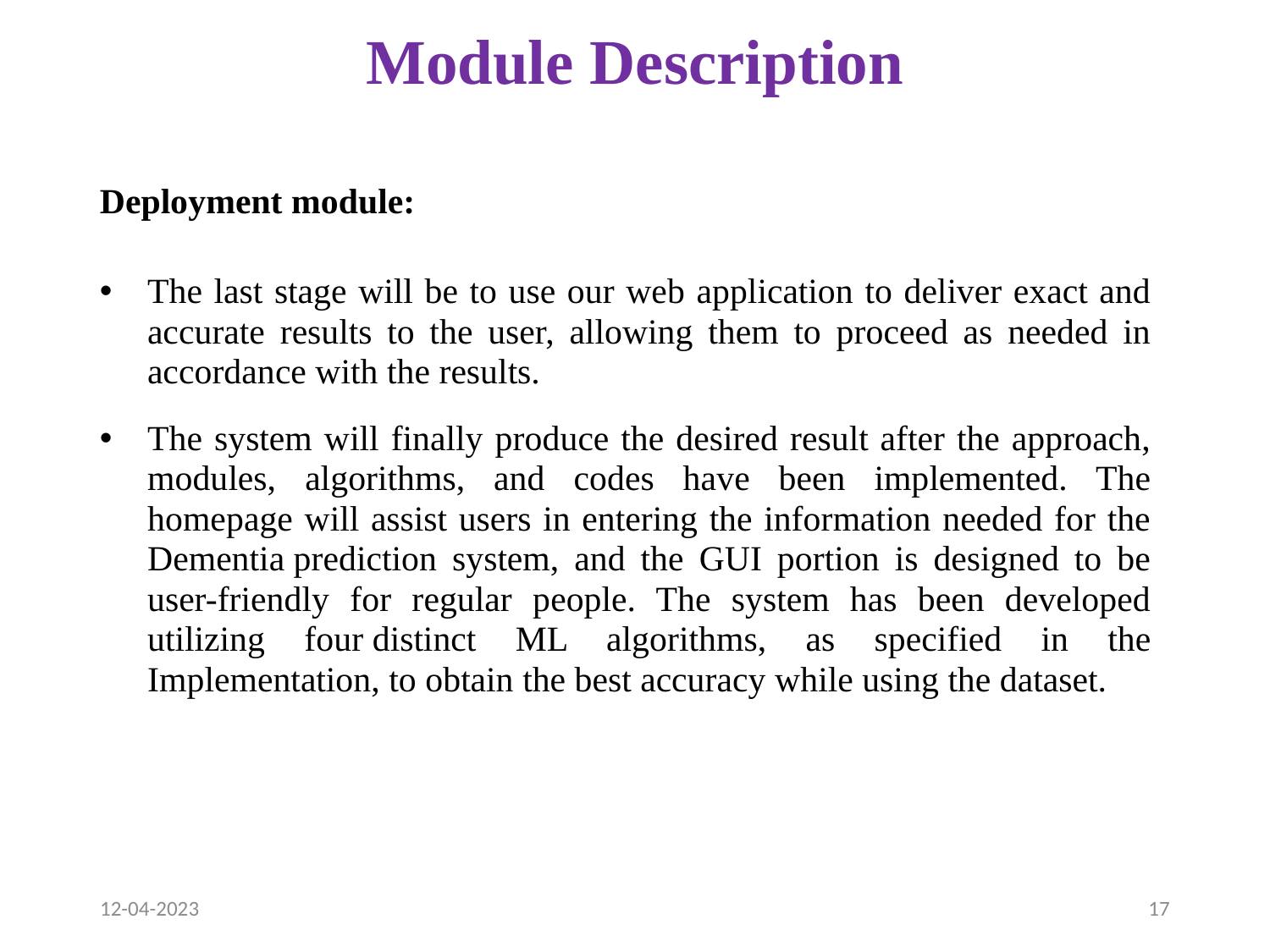

Module Description
Deployment module:

The last stage will be to use our web application to deliver exact and accurate results to the user, allowing them to proceed as needed in accordance with the results.
The system will finally produce the desired result after the approach, modules, algorithms, and codes have been implemented. The homepage will assist users in entering the information needed for the Dementia prediction system, and the GUI portion is designed to be user-friendly for regular people. The system has been developed utilizing four distinct ML algorithms, as specified in the Implementation, to obtain the best accuracy while using the dataset.
12-04-2023
17